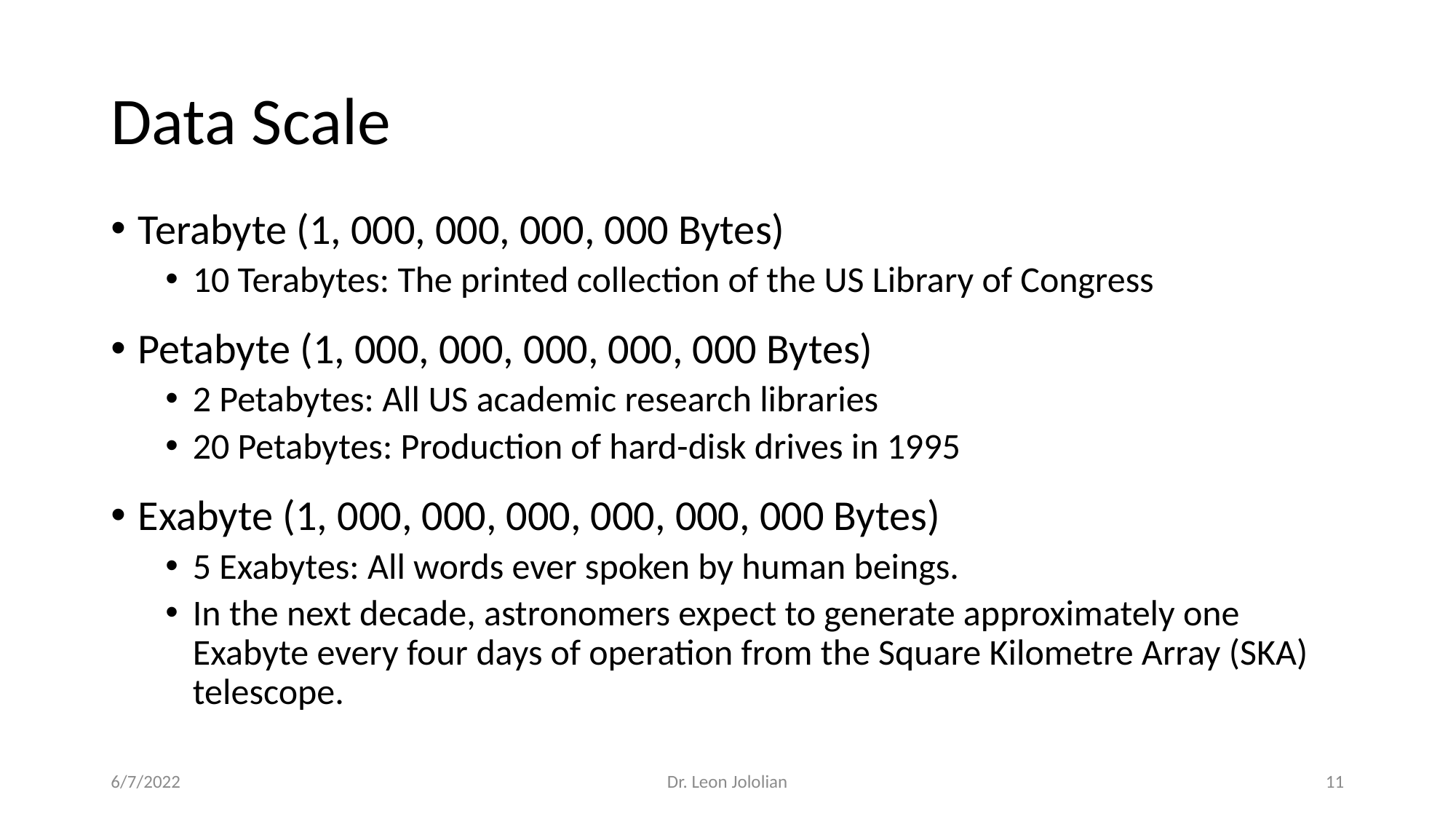

# Data Scale
Terabyte (1, 000, 000, 000, 000 Bytes)
10 Terabytes: The printed collection of the US Library of Congress
Petabyte (1, 000, 000, 000, 000, 000 Bytes)
2 Petabytes: All US academic research libraries
20 Petabytes: Production of hard-disk drives in 1995
Exabyte (1, 000, 000, 000, 000, 000, 000 Bytes)
5 Exabytes: All words ever spoken by human beings.
In the next decade, astronomers expect to generate approximately one Exabyte every four days of operation from the Square Kilometre Array (SKA) telescope.
6/7/2022
Dr. Leon Jololian
11